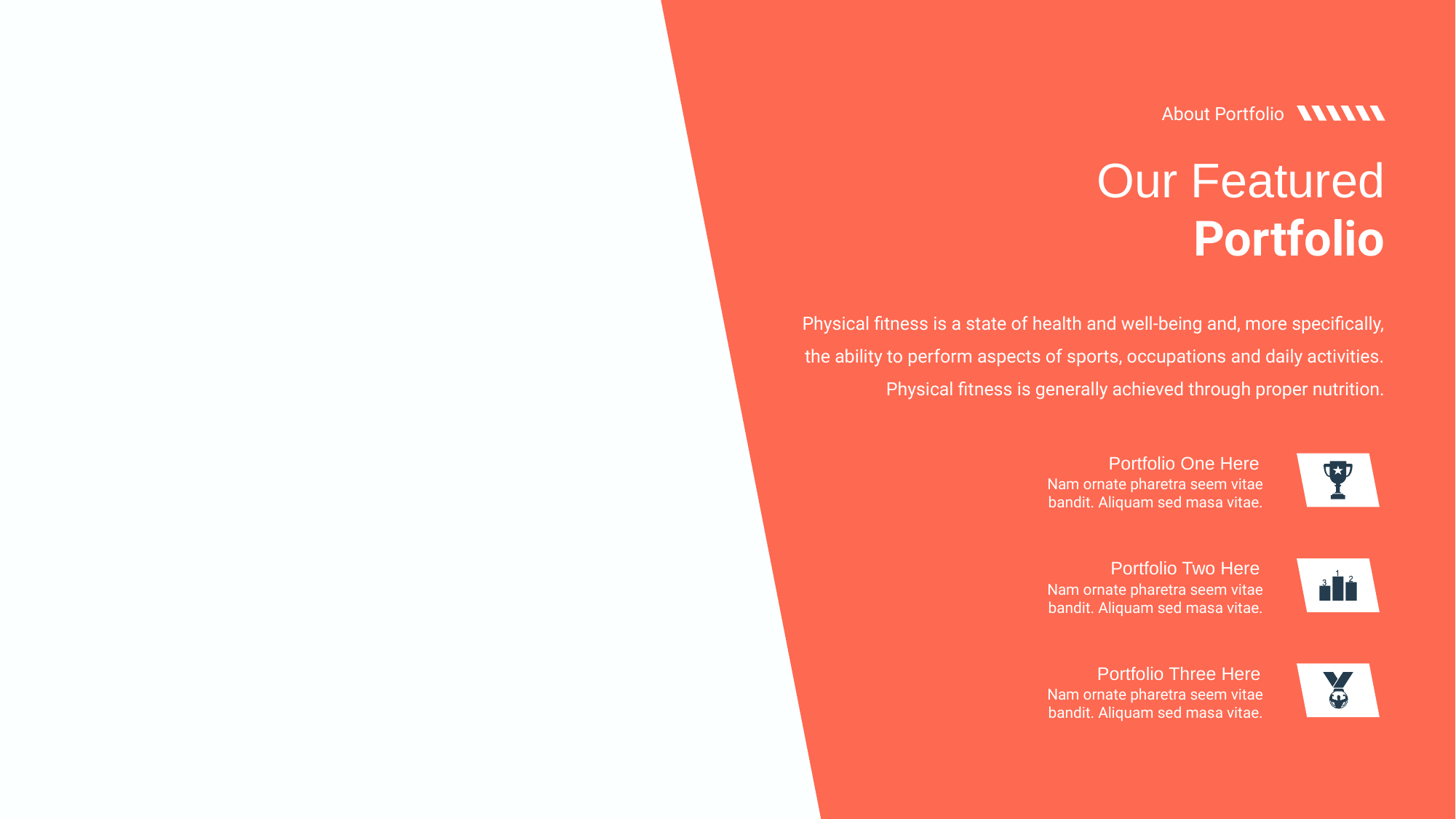

About Portfolio

Our Featured
Portfolio
Physical fitness is a state of health and well-being and, more specifically, the ability to perform aspects of sports, occupations and daily activities. Physical fitness is generally achieved through proper nutrition.
Portfolio One Here

Nam ornate pharetra seem vitae bandit. Aliquam sed masa vitae.
Portfolio Two Here

Nam ornate pharetra seem vitae bandit. Aliquam sed masa vitae.
Portfolio Three Here

Nam ornate pharetra seem vitae bandit. Aliquam sed masa vitae.